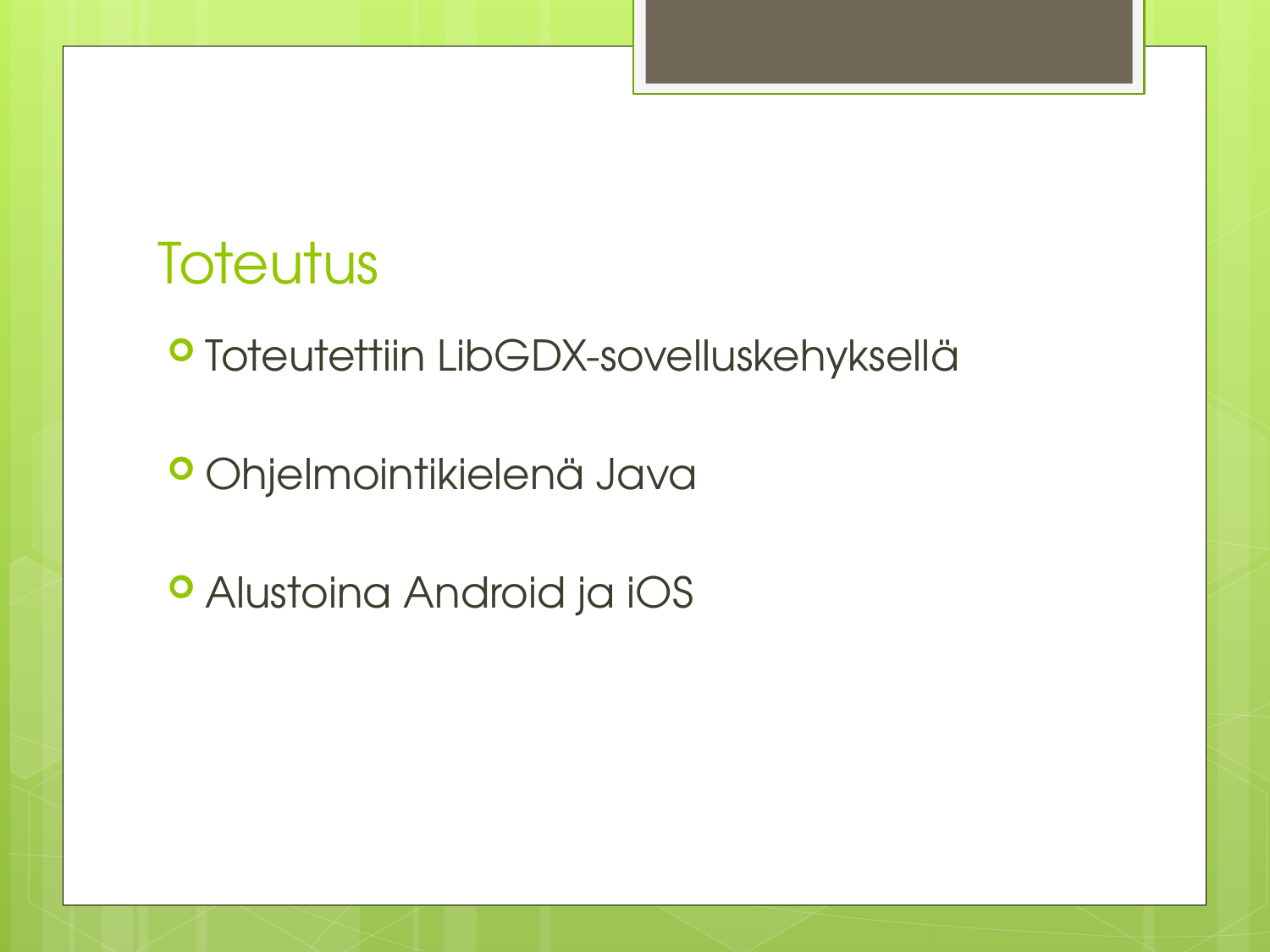

# Toteutus
Toteutettiin LibGDX-sovelluskehyksellä

Ohjelmointikielenä Java

Alustoina Android ja iOS